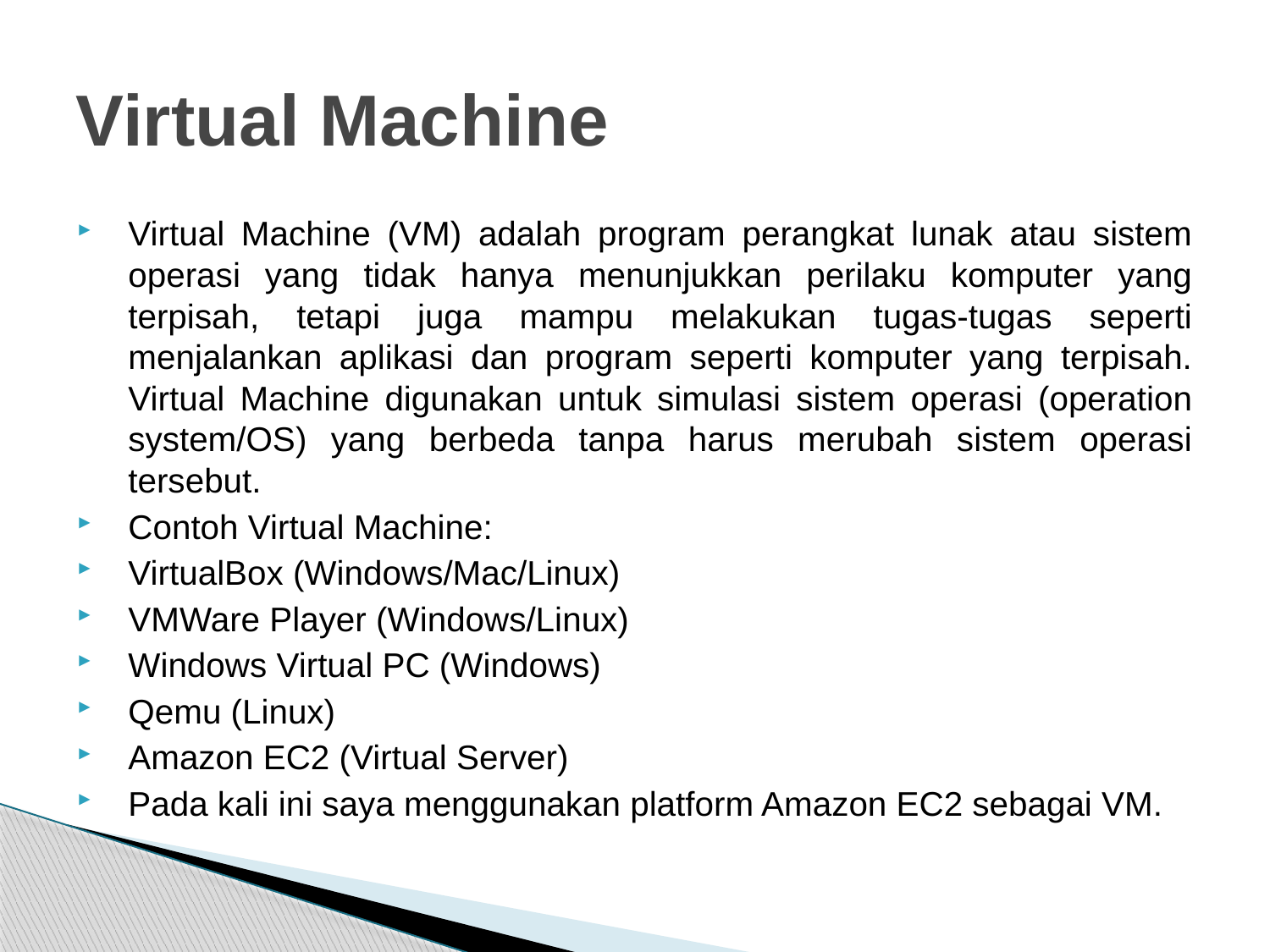

# Virtual Machine
Virtual Machine (VM) adalah program perangkat lunak atau sistem operasi yang tidak hanya menunjukkan perilaku komputer yang terpisah, tetapi juga mampu melakukan tugas-tugas seperti menjalankan aplikasi dan program seperti komputer yang terpisah. Virtual Machine digunakan untuk simulasi sistem operasi (operation system/OS) yang berbeda tanpa harus merubah sistem operasi tersebut.
Contoh Virtual Machine:
VirtualBox (Windows/Mac/Linux)
VMWare Player (Windows/Linux)
Windows Virtual PC (Windows)
Qemu (Linux)
Amazon EC2 (Virtual Server)
Pada kali ini saya menggunakan platform Amazon EC2 sebagai VM.